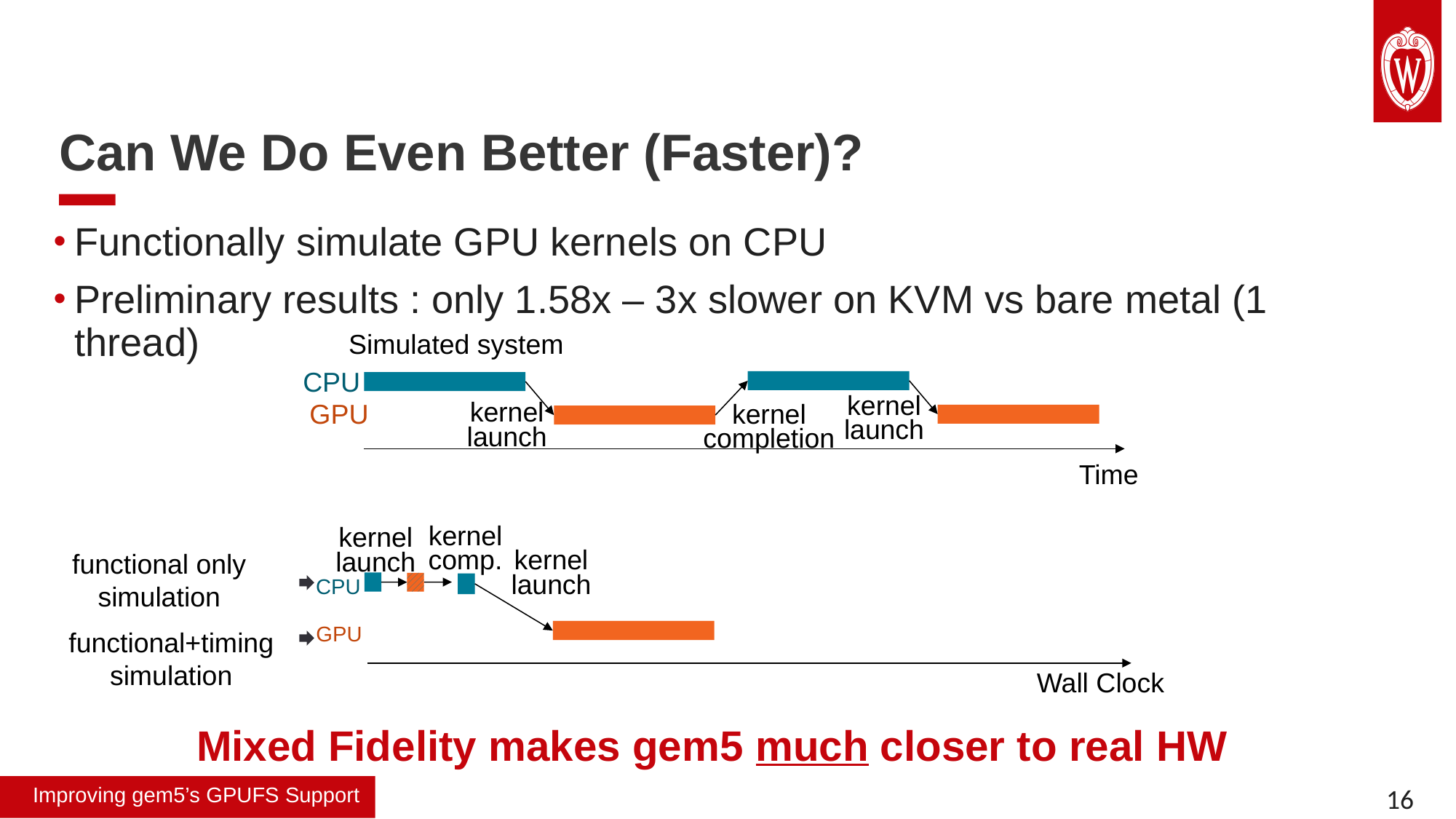

Can We Do Even Better (Faster)?
Functionally simulate GPU kernels on CPU
Preliminary results : only 1.58x – 3x slower on KVM vs bare metal (1 thread)
Simulated system

CPU
kernel
launch
kernel
launch

GPU
kernel
completion

Time
kernel
comp.
kernel
launch
kernel
launch

CPU

GPU
Wall Clock
functional only
simulation

functional+timing
simulation

Mixed Fidelity makes gem5 much closer to real HW
Improving gem5’s GPUFS Support